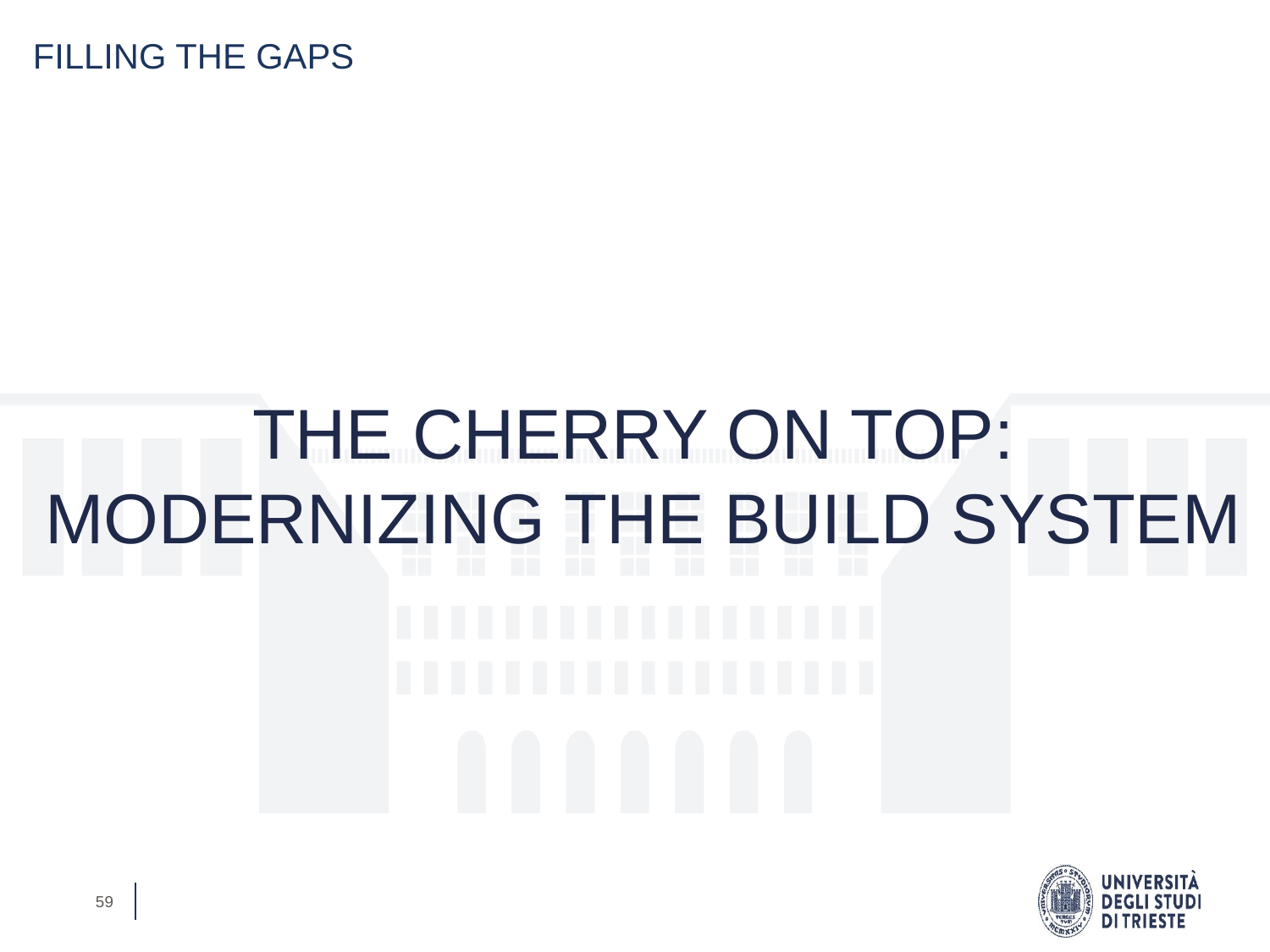

FILLING THE GAPS
THE CHERRY ON TOP:
MODERNIZING THE BUILD SYSTEM
59